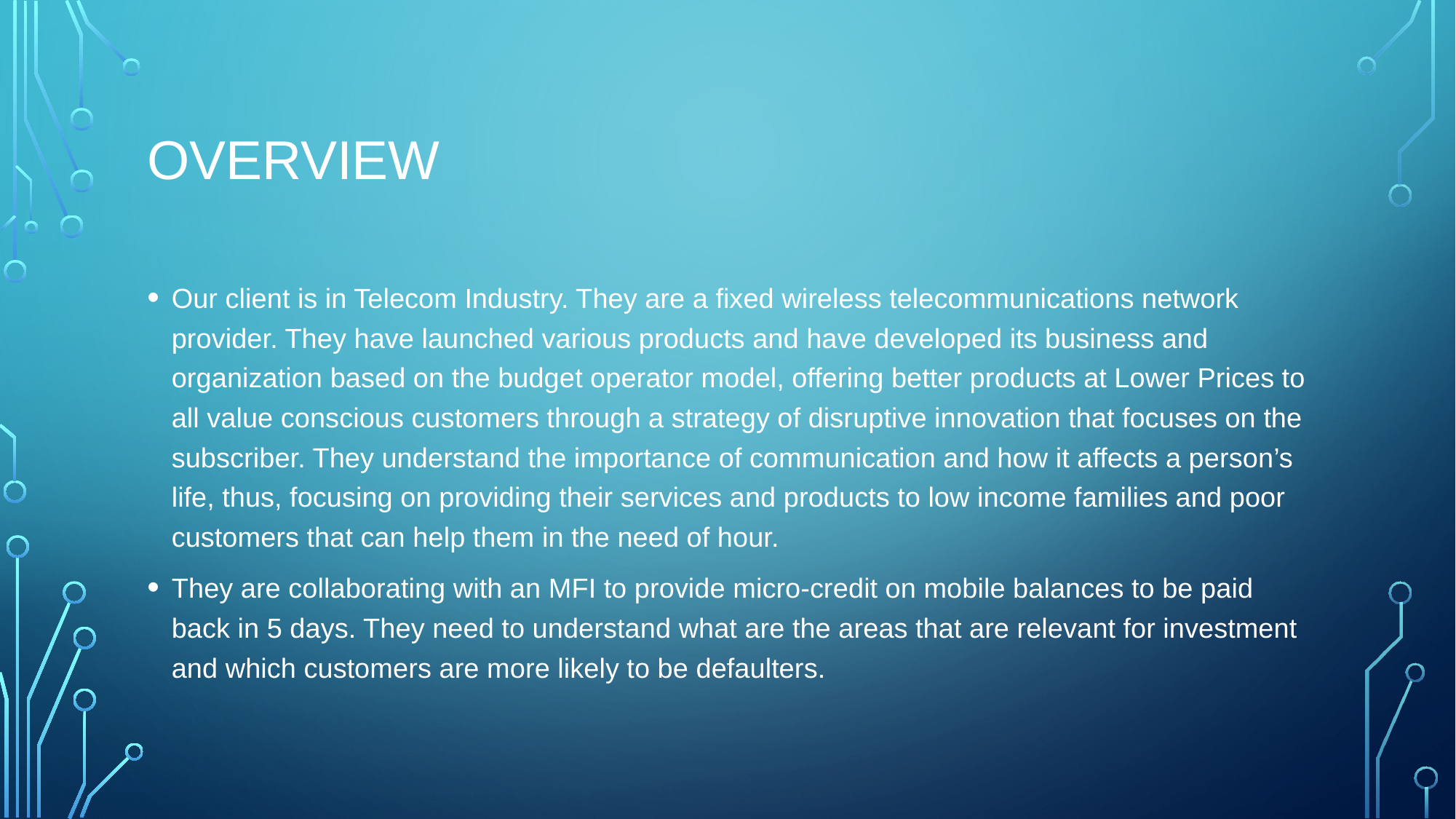

# OVERVIEW
Our client is in Telecom Industry. They are a fixed wireless telecommunications network provider. They have launched various products and have developed its business and organization based on the budget operator model, offering better products at Lower Prices to all value conscious customers through a strategy of disruptive innovation that focuses on the subscriber. They understand the importance of communication and how it affects a person’s life, thus, focusing on providing their services and products to low income families and poor customers that can help them in the need of hour.
They are collaborating with an MFI to provide micro-credit on mobile balances to be paid back in 5 days. They need to understand what are the areas that are relevant for investment and which customers are more likely to be defaulters.